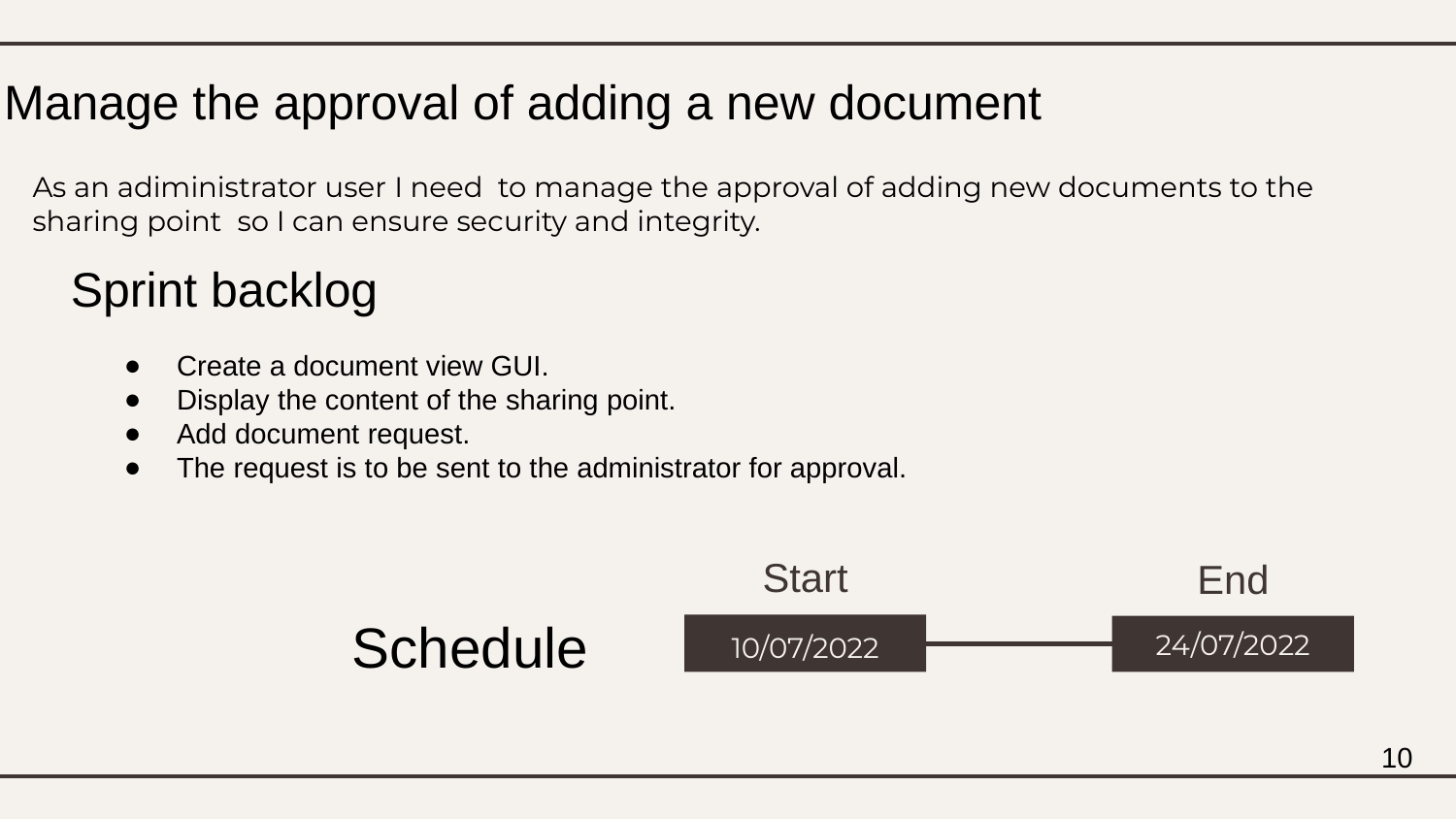

# Manage the approval of adding a new document
As an adiministrator user I need  to manage the approval of adding new documents to the sharing point  so I can ensure security and integrity.
Sprint backlog

Create a document view GUI.
Display the content of the sharing point.
Add document request.
The request is to be sent to the administrator for approval.

Start
End
Schedule

24/07/2022
10/07/2022
10